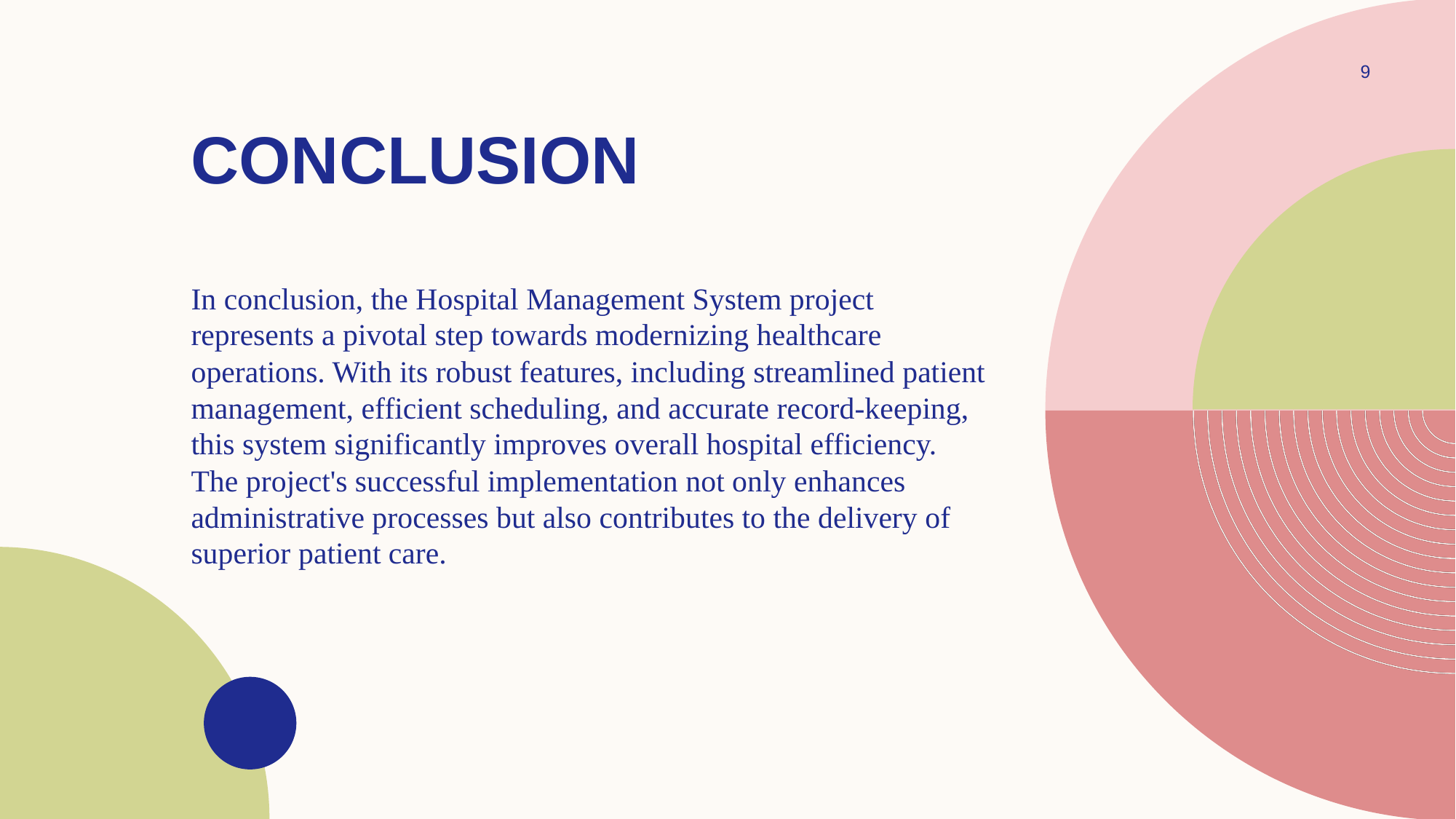

9
# Conclusion
In conclusion, the Hospital Management System project  represents a pivotal step towards modernizing healthcare operations. With its robust features, including streamlined patient management, efficient scheduling, and accurate record-keeping, this system significantly improves overall hospital efficiency. The project's successful implementation not only enhances administrative processes but also contributes to the delivery of superior patient care.